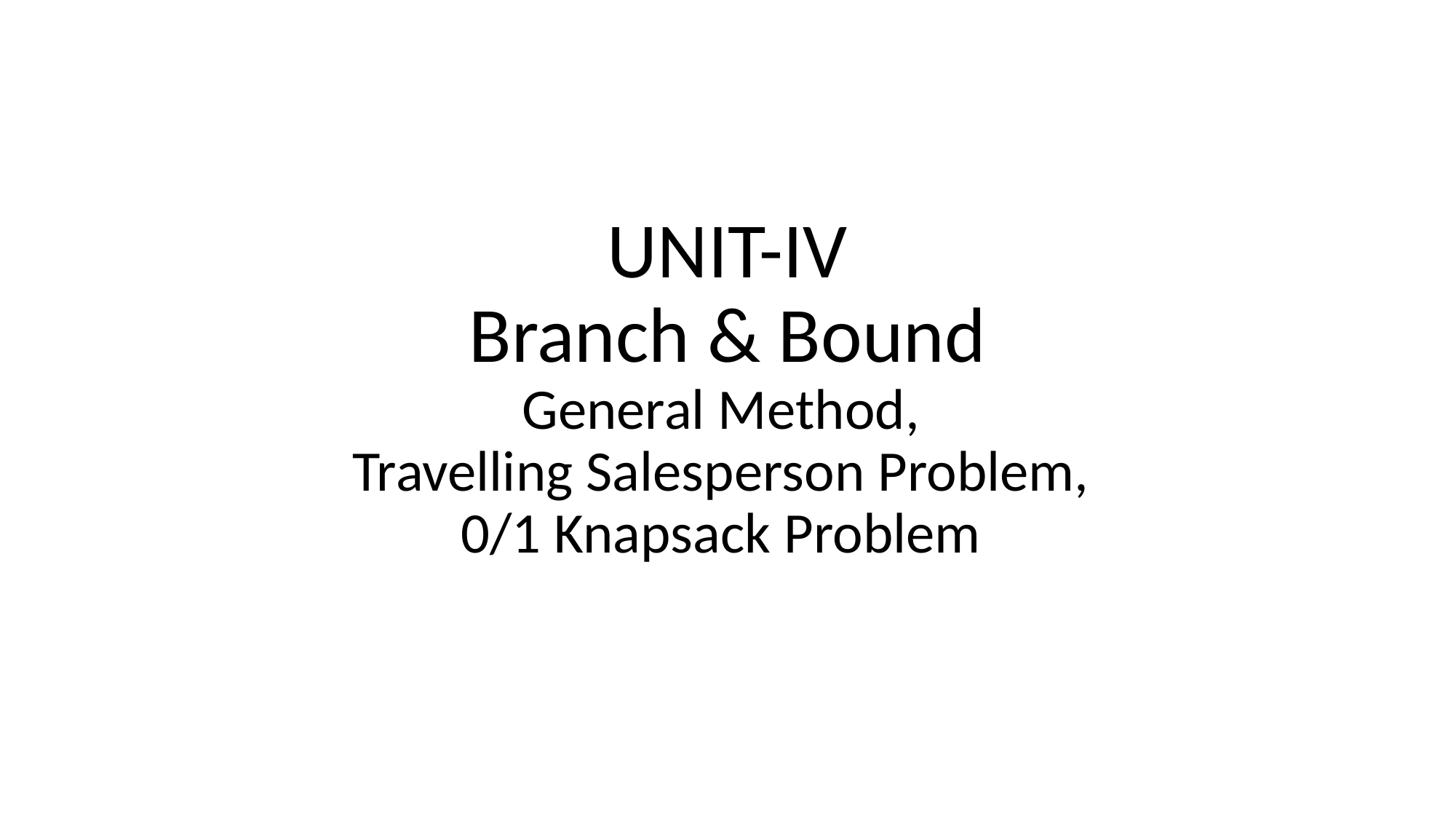

# UNIT-IV Branch & Bound General Method, Travelling Salesperson Problem, 0/1 Knapsack Problem